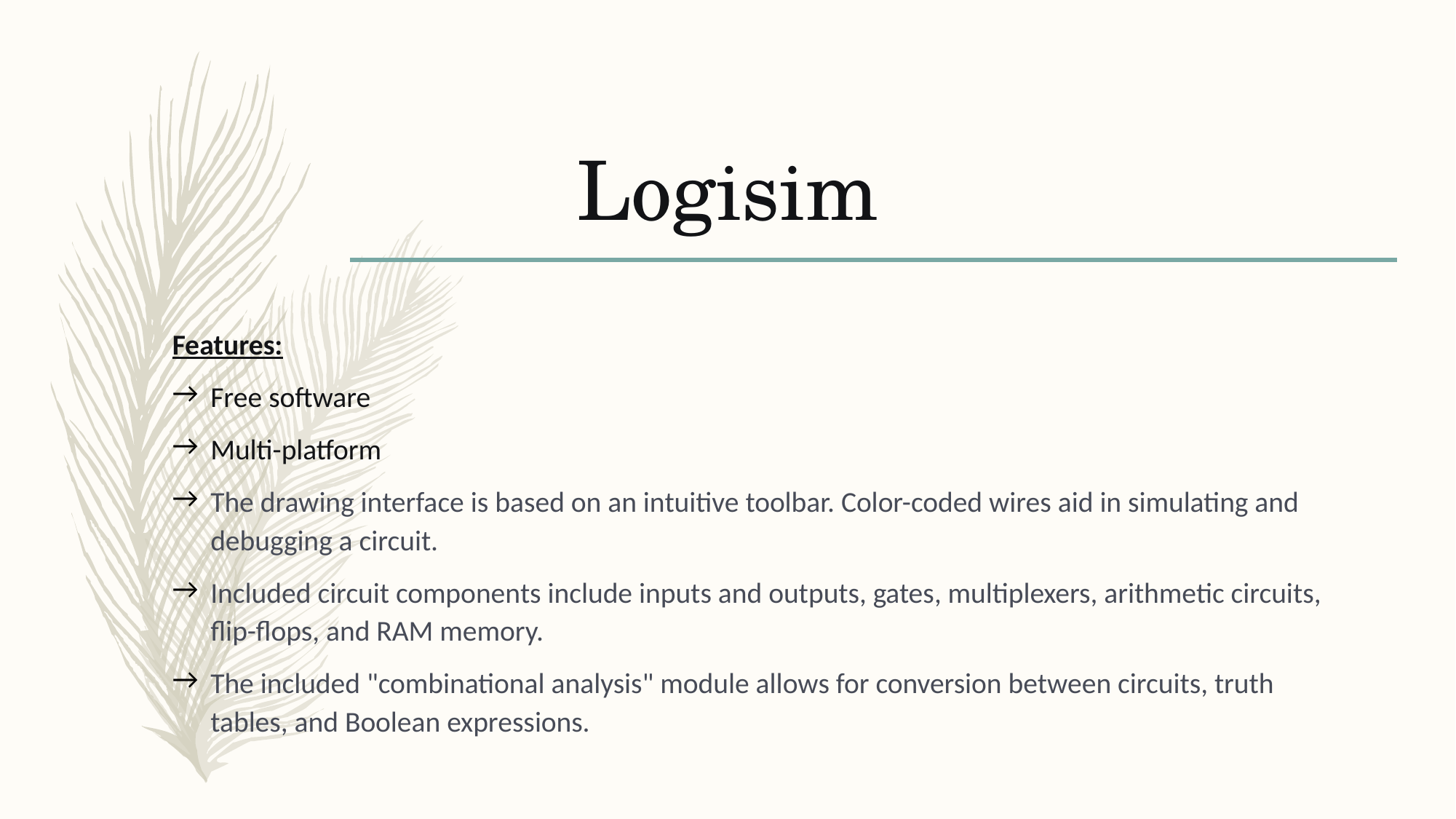

# Logisim
Features:
Free software
Multi-platform
The drawing interface is based on an intuitive toolbar. Color-coded wires aid in simulating and debugging a circuit.
Included circuit components include inputs and outputs, gates, multiplexers, arithmetic circuits, flip-flops, and RAM memory.
The included "combinational analysis" module allows for conversion between circuits, truth tables, and Boolean expressions.